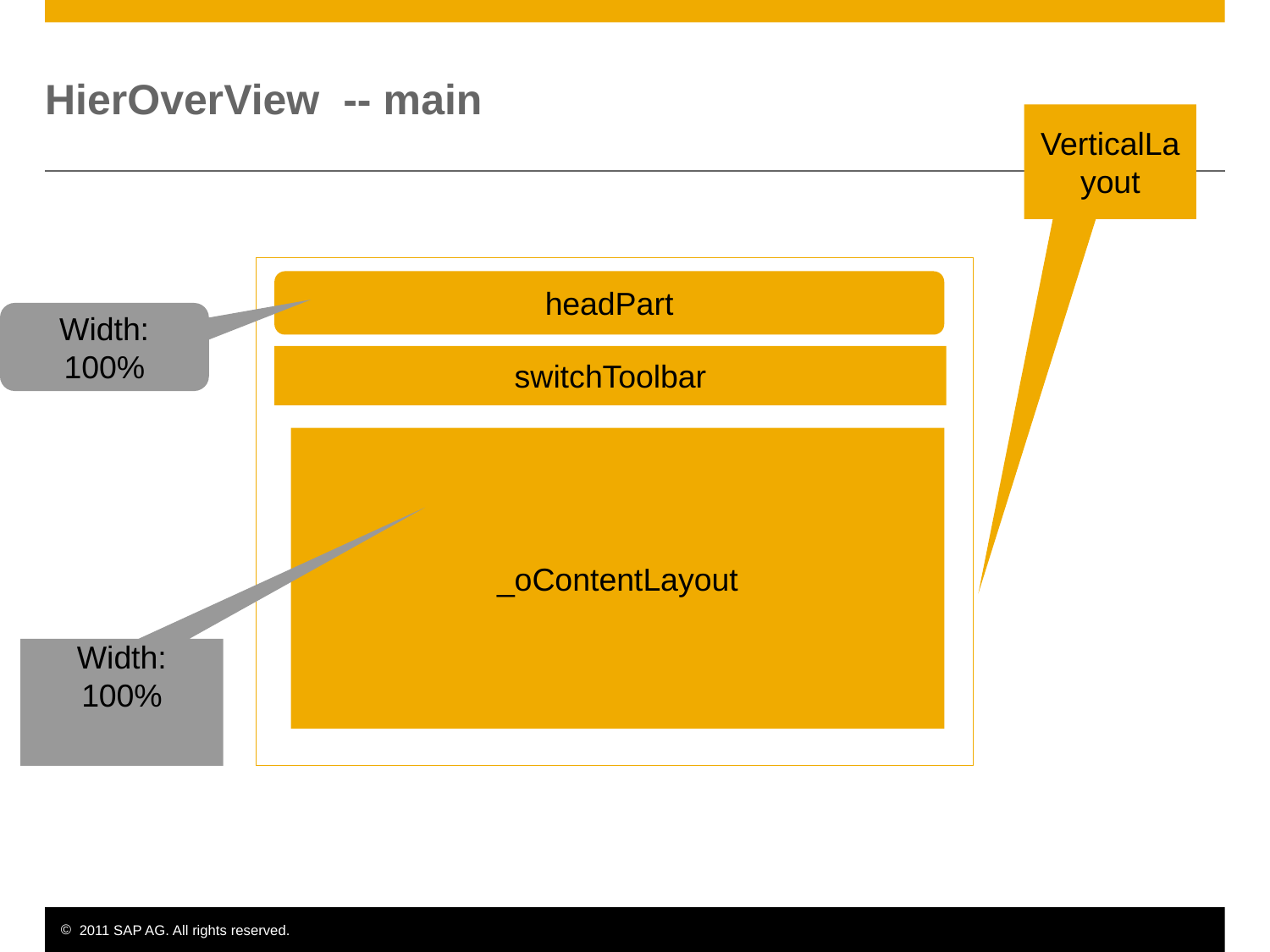

# HierOverView  -- main
VerticalLayout

headPart

Width: 100%
switchToolbar
_oContentLayout
Width: 100%